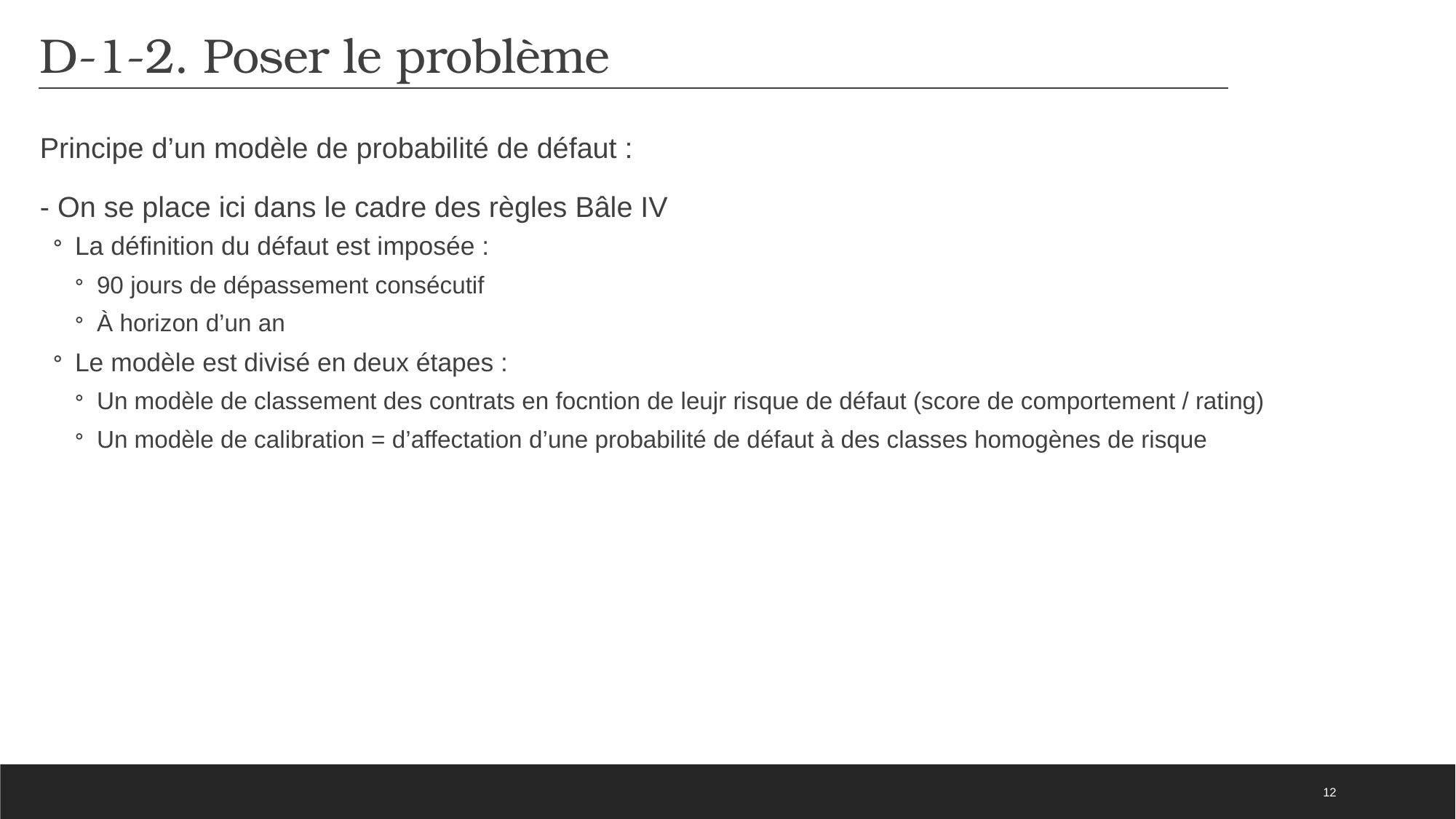

# D-1-2. Poser le problème
Principe d’un modèle de probabilité de défaut :
- On se place ici dans le cadre des règles Bâle IV
La définition du défaut est imposée :
90 jours de dépassement consécutif
À horizon d’un an
Le modèle est divisé en deux étapes :
Un modèle de classement des contrats en focntion de leujr risque de défaut (score de comportement / rating)
Un modèle de calibration = d’affectation d’une probabilité de défaut à des classes homogènes de risque

12